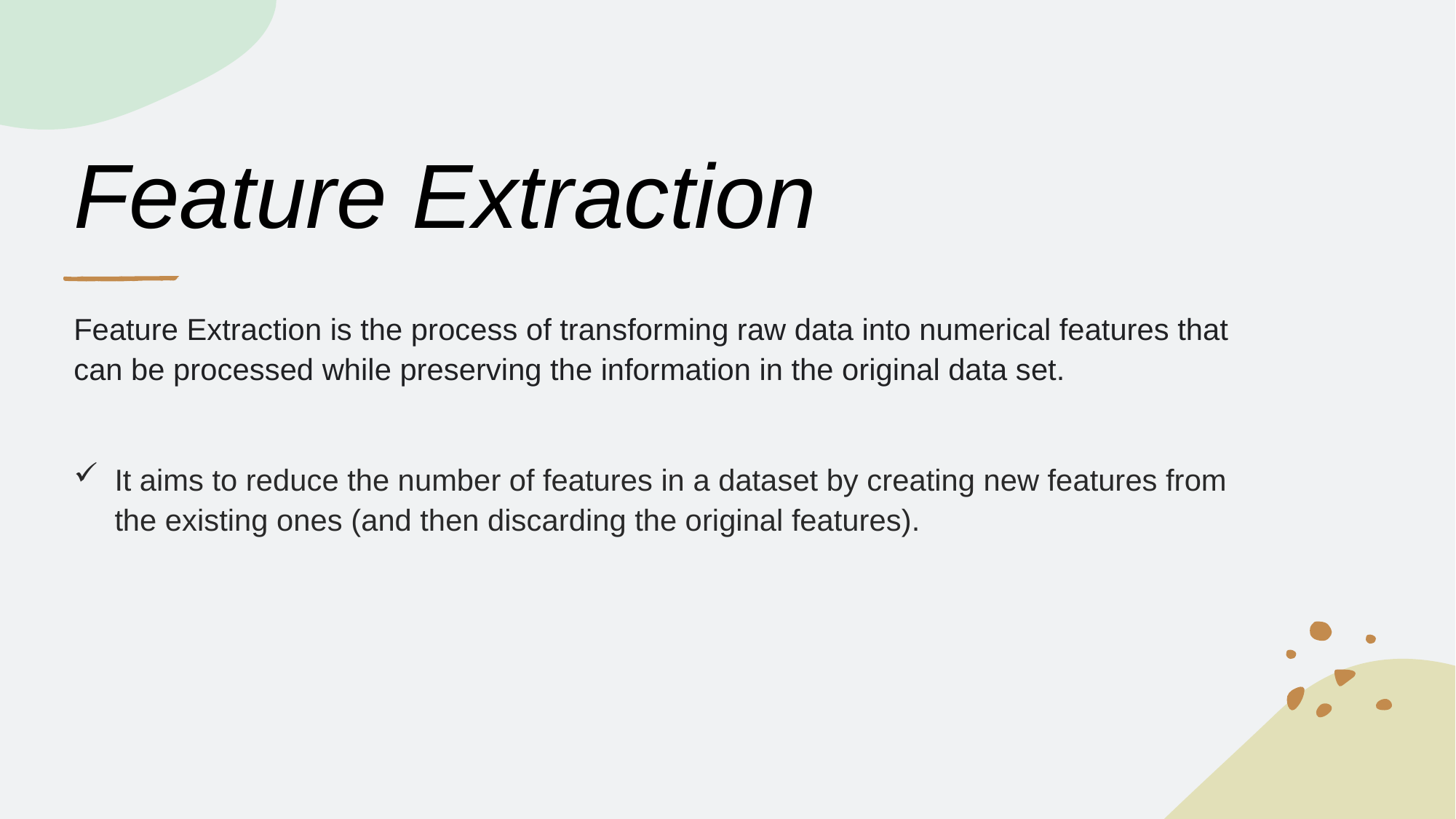

# Feature Extraction
Feature Extraction is the process of transforming raw data into numerical features that can be processed while preserving the information in the original data set.

It aims to reduce the number of features in a dataset by creating new features from the existing ones (and then discarding the original features).